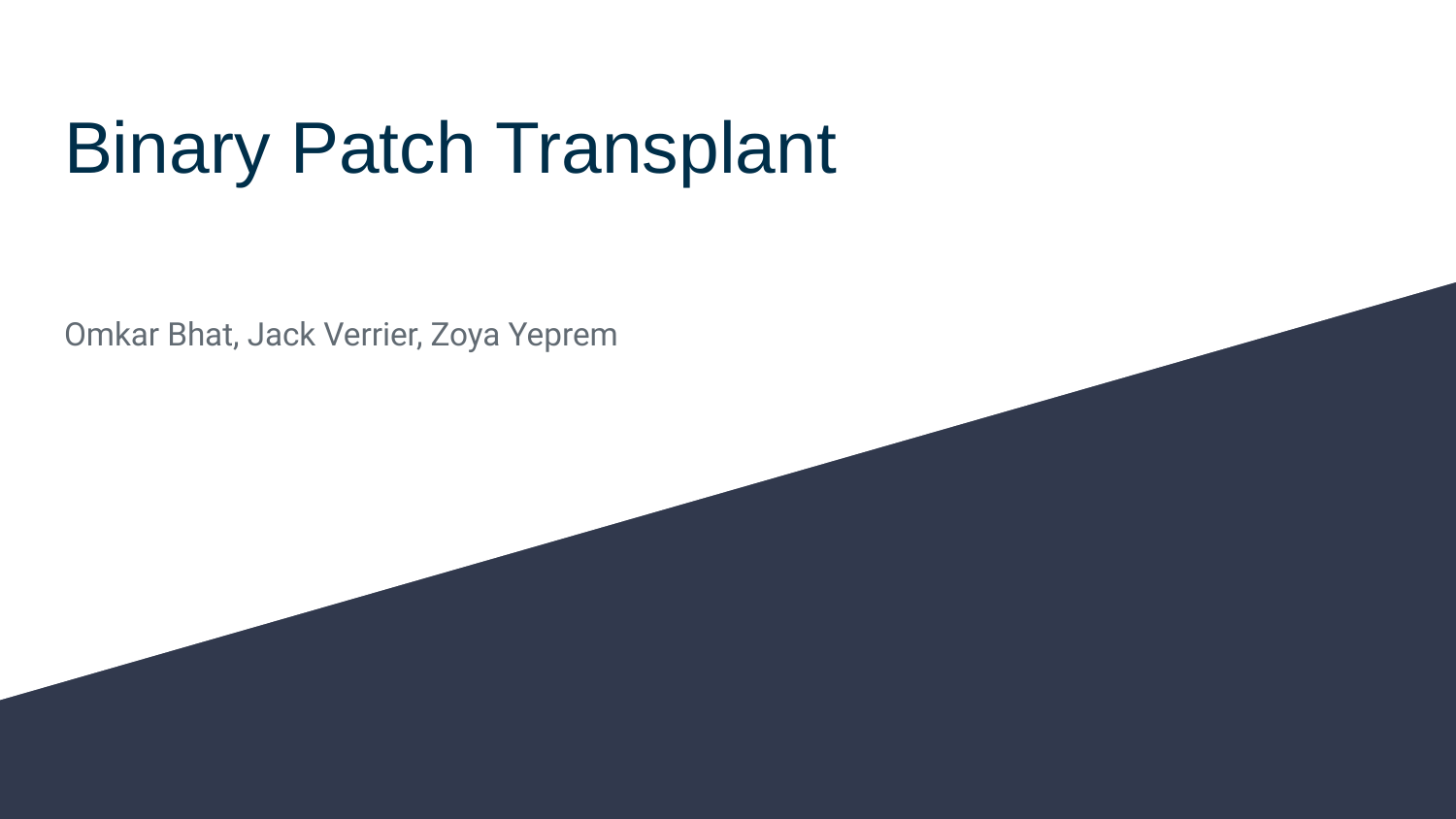

# Binary Patch Transplant
Omkar Bhat, Jack Verrier, Zoya Yeprem